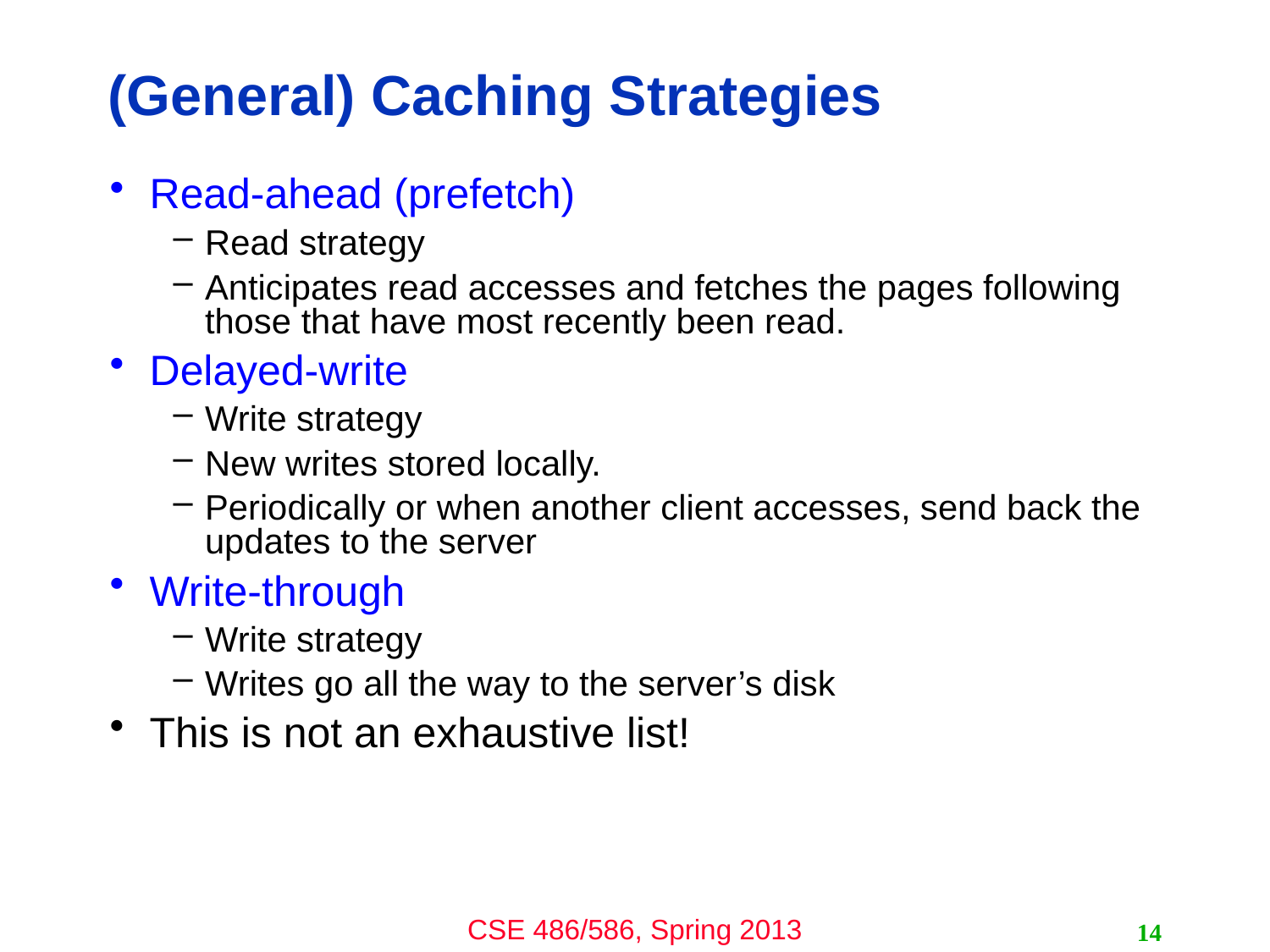

# (General) Caching Strategies
Read-ahead (prefetch)
Read strategy
Anticipates read accesses and fetches the pages following those that have most recently been read.
Delayed-write
Write strategy
New writes stored locally.
Periodically or when another client accesses, send back the updates to the server
Write-through
Write strategy
Writes go all the way to the server’s disk
This is not an exhaustive list!

14